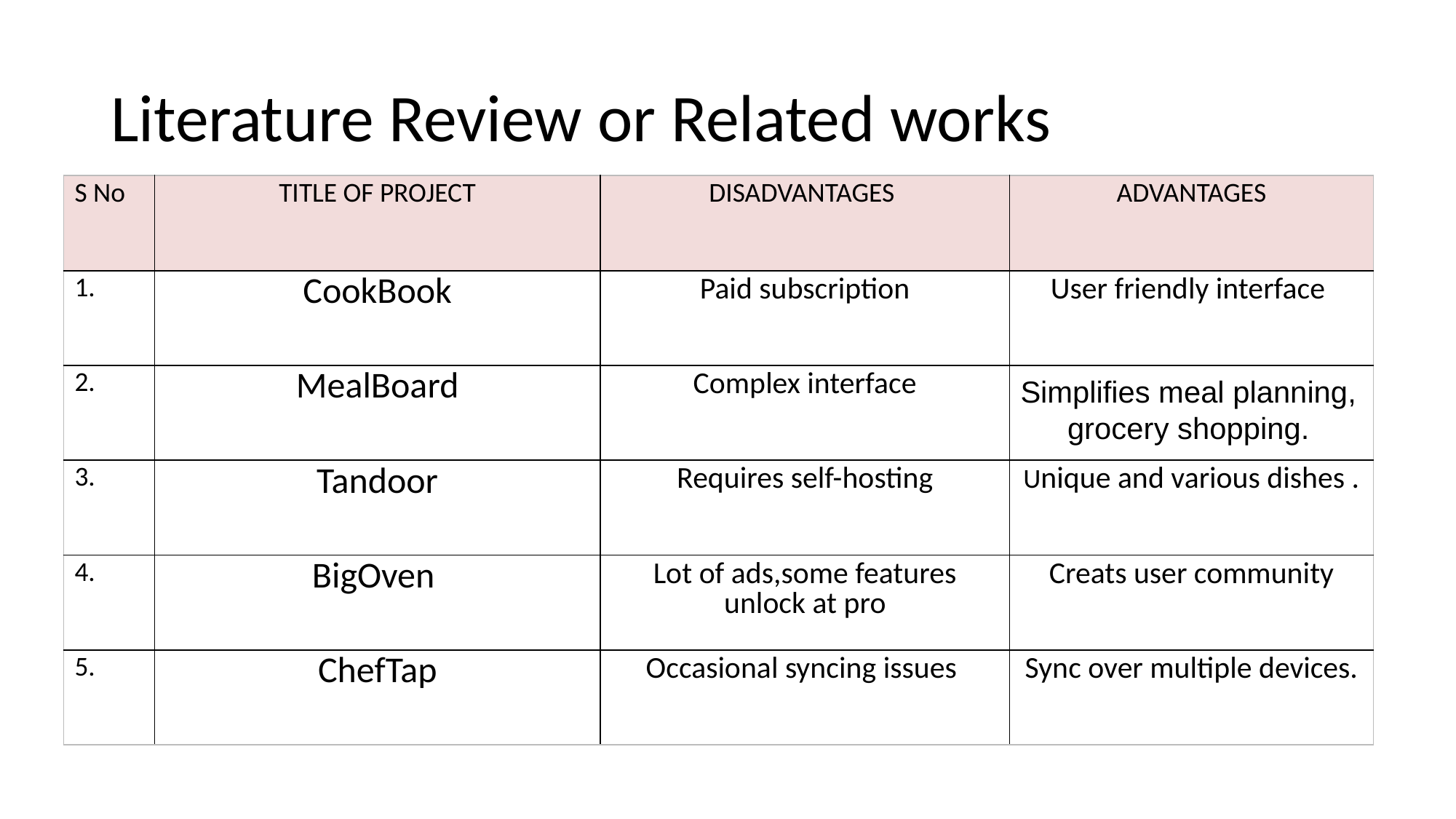

# Literature Review or Related works
| S No | TITLE OF PROJECT | DISADVANTAGES | ADVANTAGES |
| --- | --- | --- | --- |
| 1. | CookBook | Paid subscription | User friendly interface |
| 2. | MealBoard | Complex interface |  |
| 3. | Tandoor | Requires self-hosting | Unique and various dishes . |
| 4. | BigOven | Lot of ads,some features unlock at pro | Creats user community |
| 5. | ChefTap | Occasional syncing issues | Sync over multiple devices. |
Simplifies meal planning, grocery shopping.